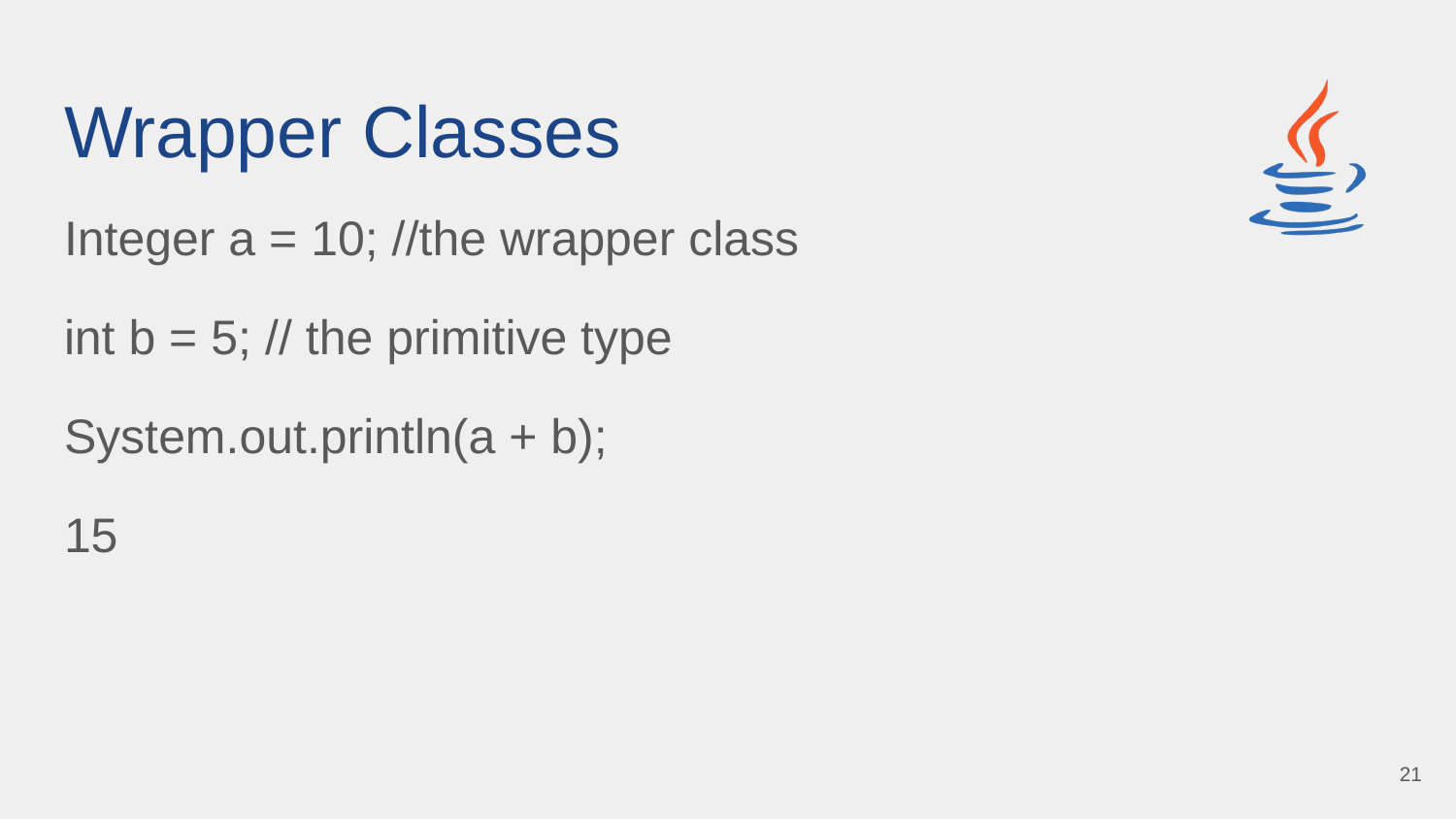

# Wrapper Classes
Integer a = 10; //the wrapper class
int b = 5; // the primitive type
System.out.println(a + b);
15
21